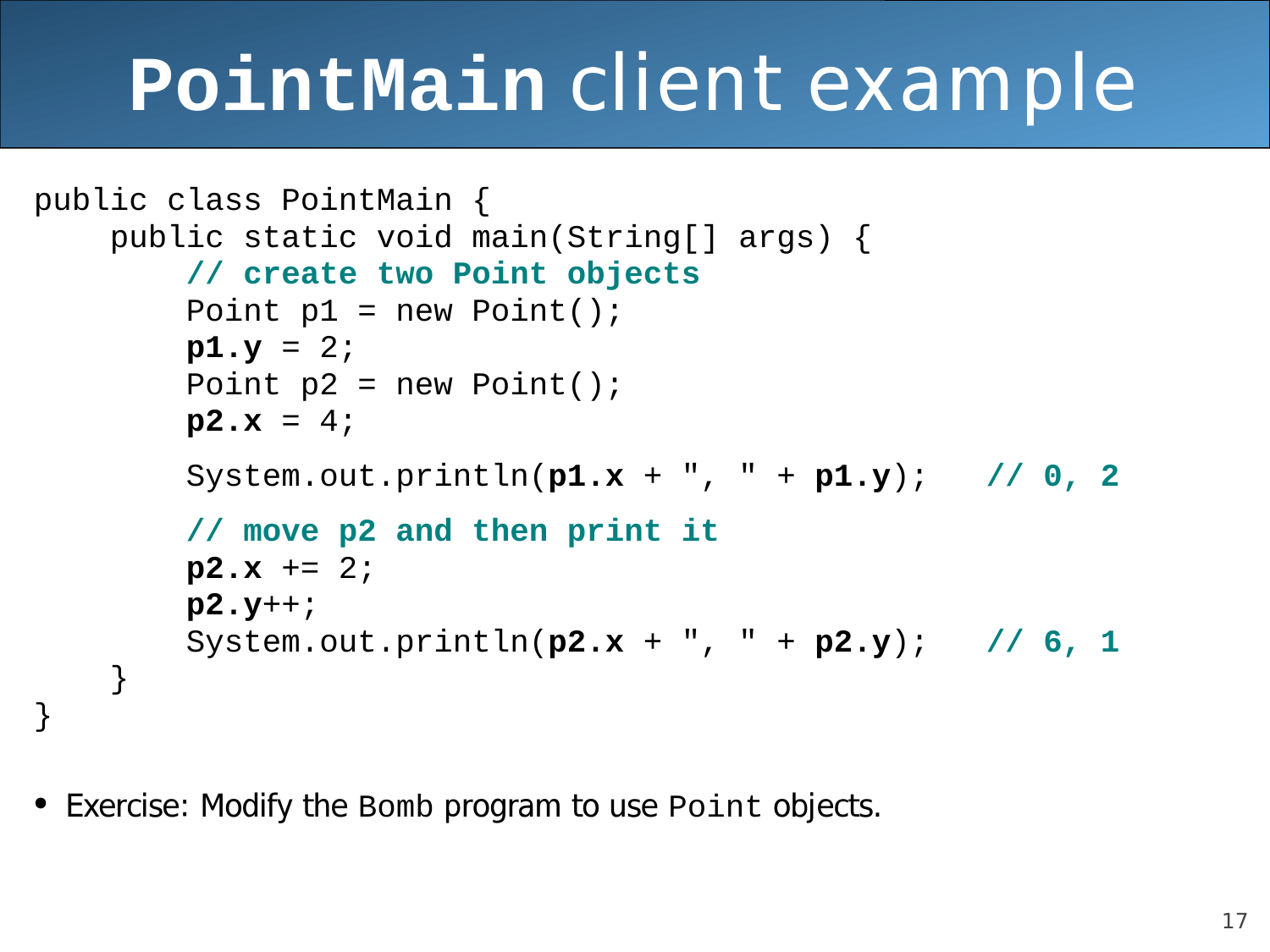

# PointMain client example
public class PointMain {
    public static void main(String[] args) {
        // create two Point objects
        Point p1 = new Point();
        p1.y = 2;
        Point p2 = new Point();
        p2.x = 4;

        System.out.println(p1.x + ", " + p1.y);   // 0, 2

        // move p2 and then print it
        p2.x += 2;
        p2.y++;
        System.out.println(p2.x + ", " + p2.y);   // 6, 1
    }
}

Exercise: Modify the Bomb program to use Point objects.